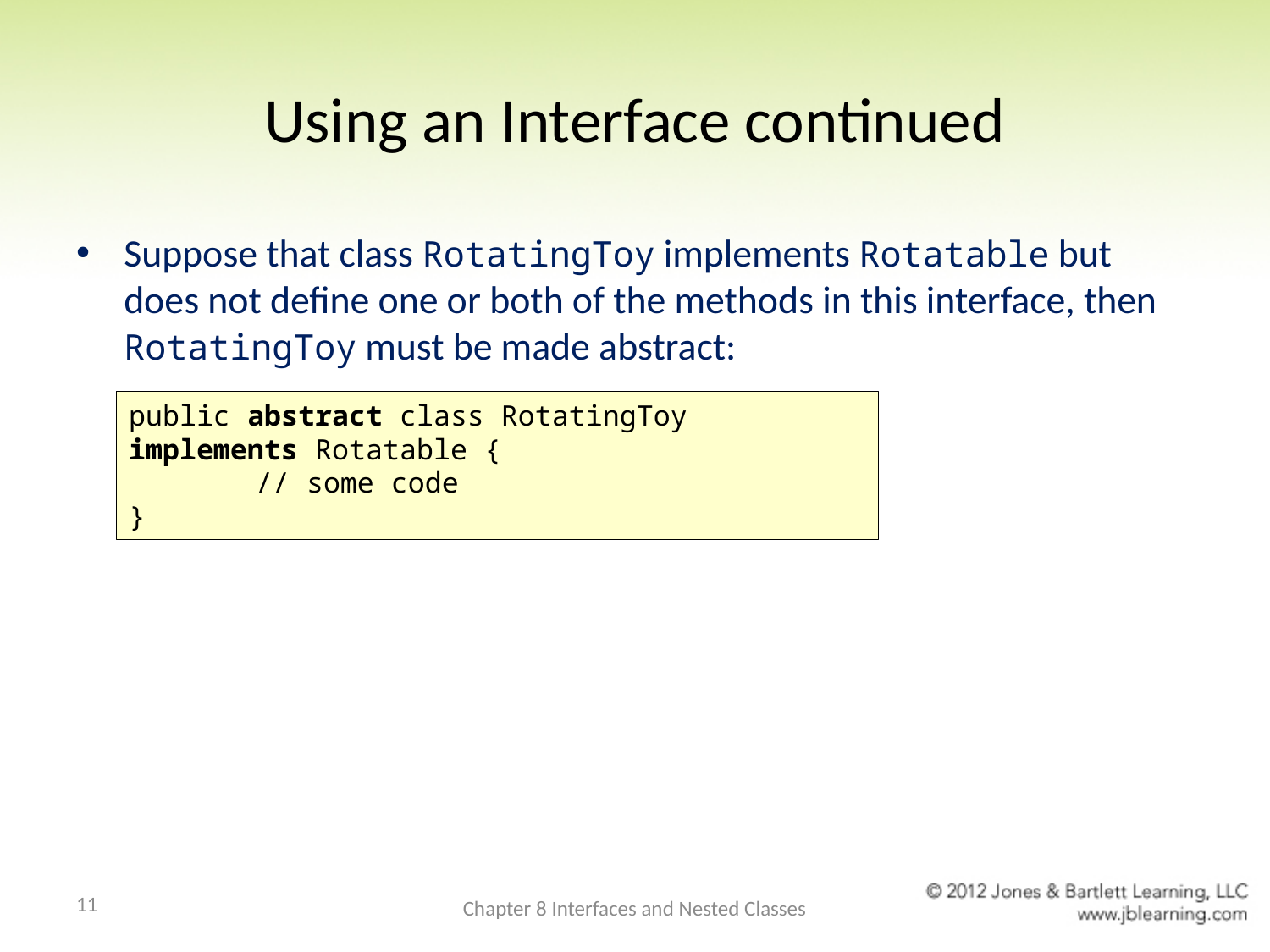

# Using an Interface continued
Suppose that class RotatingToy implements Rotatable but does not define one or both of the methods in this interface, then RotatingToy must be made abstract:
public abstract class RotatingToy implements Rotatable {
	// some code
}
11
Chapter 8 Interfaces and Nested Classes